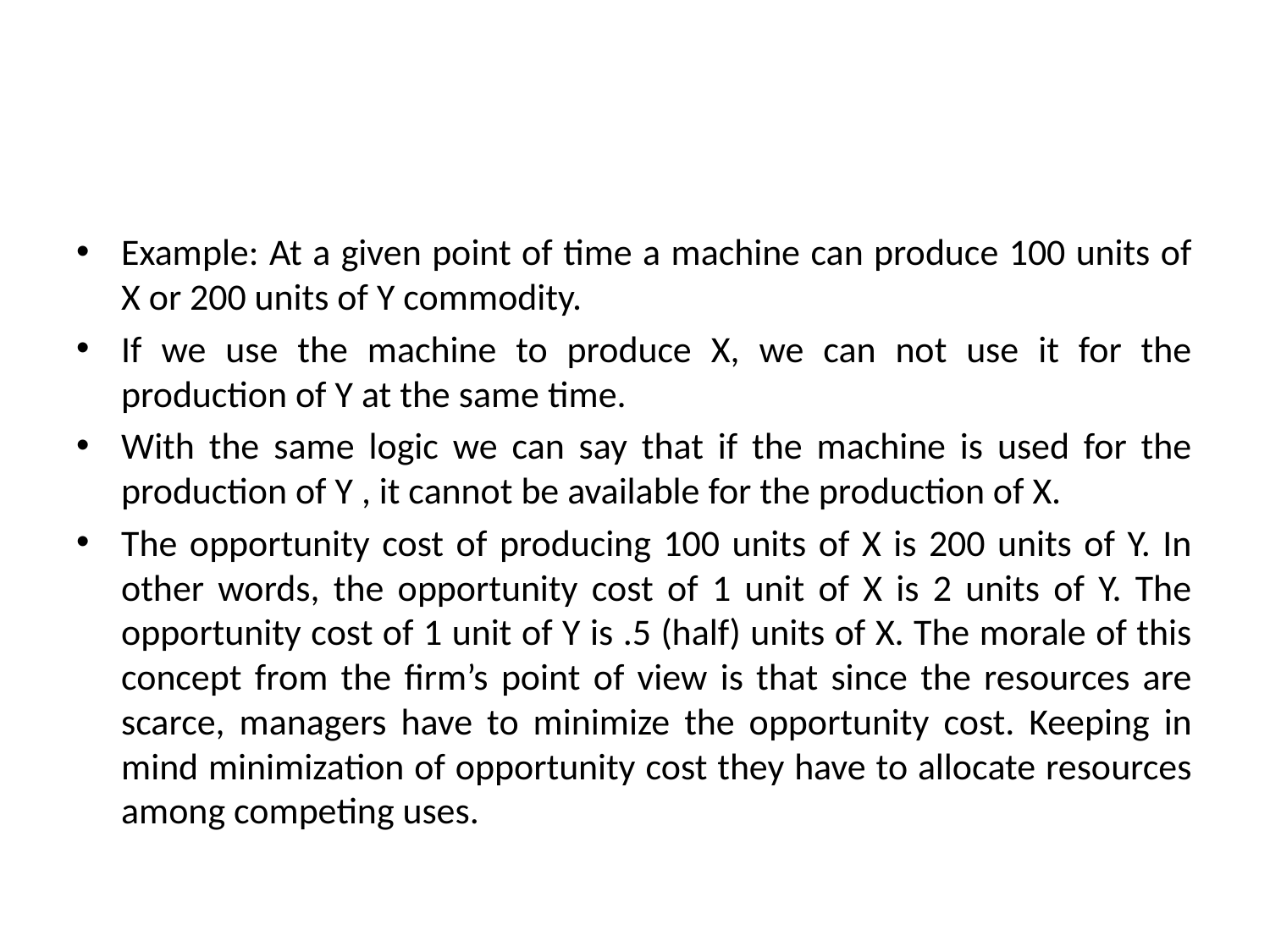

#
Example: At a given point of time a machine can produce 100 units of X or 200 units of Y commodity.
If we use the machine to produce X, we can not use it for the production of Y at the same time.
With the same logic we can say that if the machine is used for the production of Y , it cannot be available for the production of X.
The opportunity cost of producing 100 units of X is 200 units of Y. In other words, the opportunity cost of 1 unit of X is 2 units of Y. The opportunity cost of 1 unit of Y is .5 (half) units of X. The morale of this concept from the firm’s point of view is that since the resources are scarce, managers have to minimize the opportunity cost. Keeping in mind minimization of opportunity cost they have to allocate resources among competing uses.